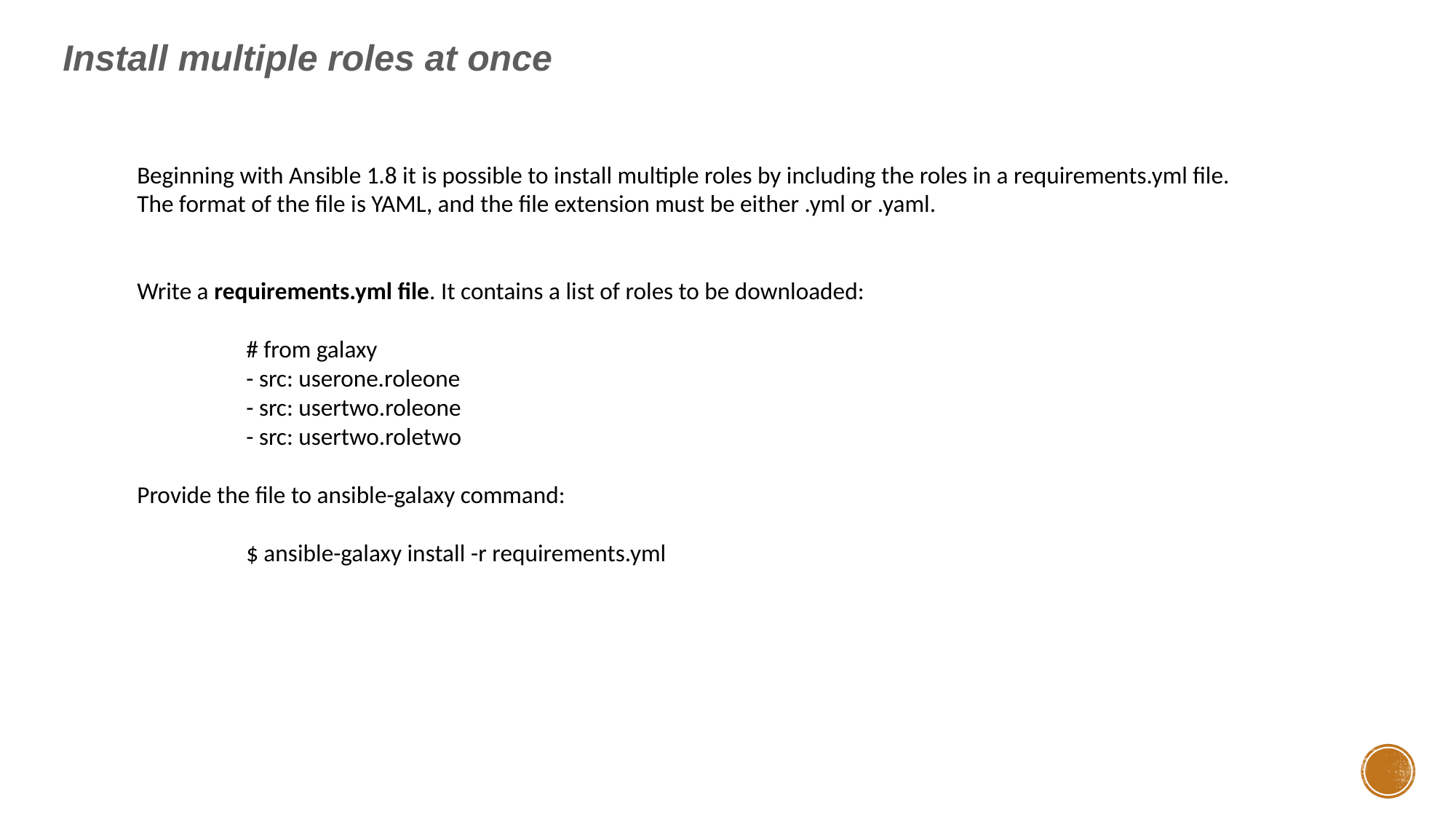

Install multiple roles at once
Beginning with Ansible 1.8 it is possible to install multiple roles by including the roles in a requirements.yml file.
The format of the file is YAML, and the file extension must be either .yml or .yaml.

Write a requirements.yml file. It contains a list of roles to be downloaded:

	# from galaxy
	- src: userone.roleone
	- src: usertwo.roleone
	- src: usertwo.roletwo

Provide the file to ansible-galaxy command:

	$ ansible-galaxy install -r requirements.yml